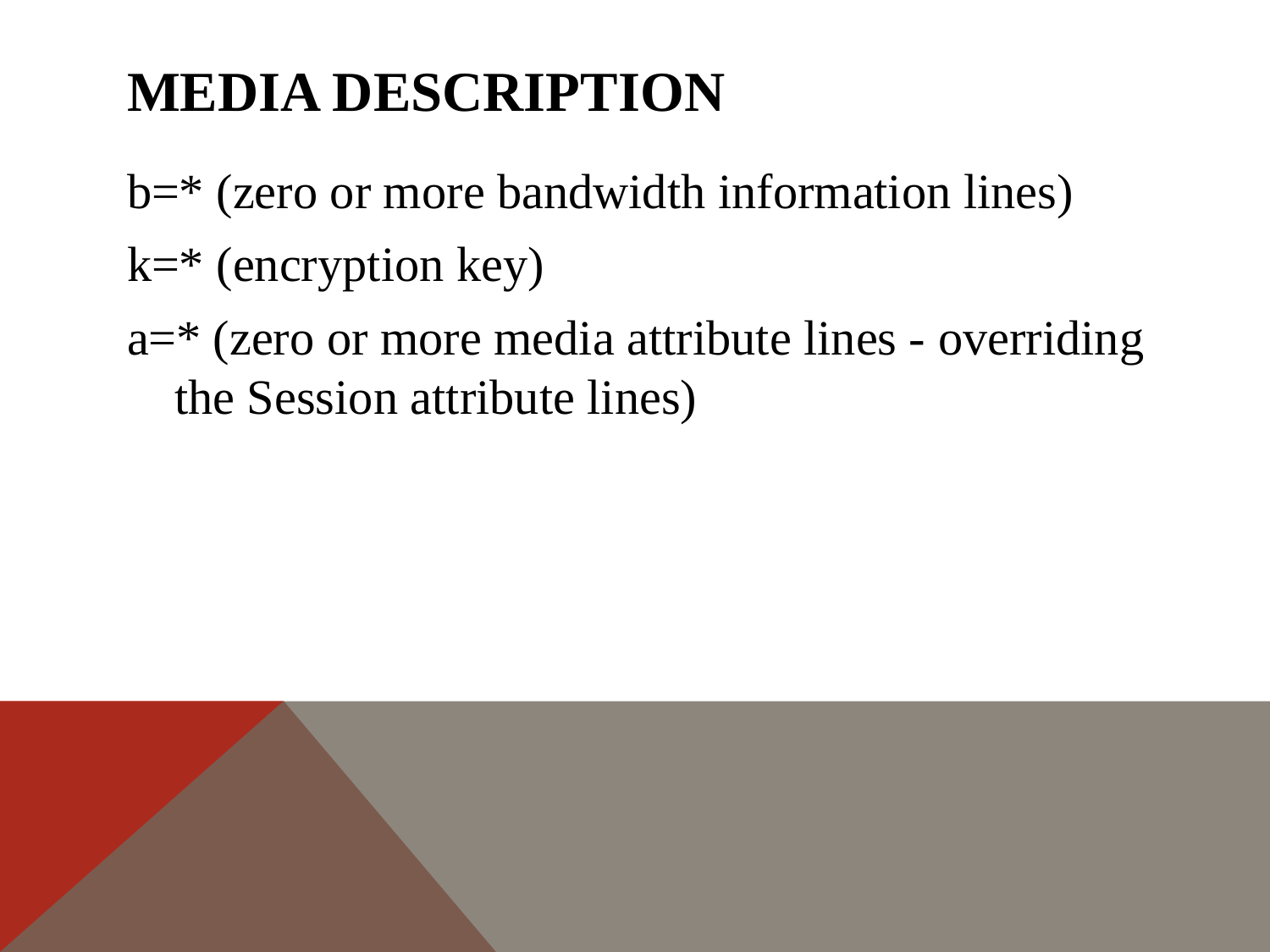

# Media description
b=* (zero or more bandwidth information lines)
k=* (encryption key)
a=* (zero or more media attribute lines - overriding the Session attribute lines)